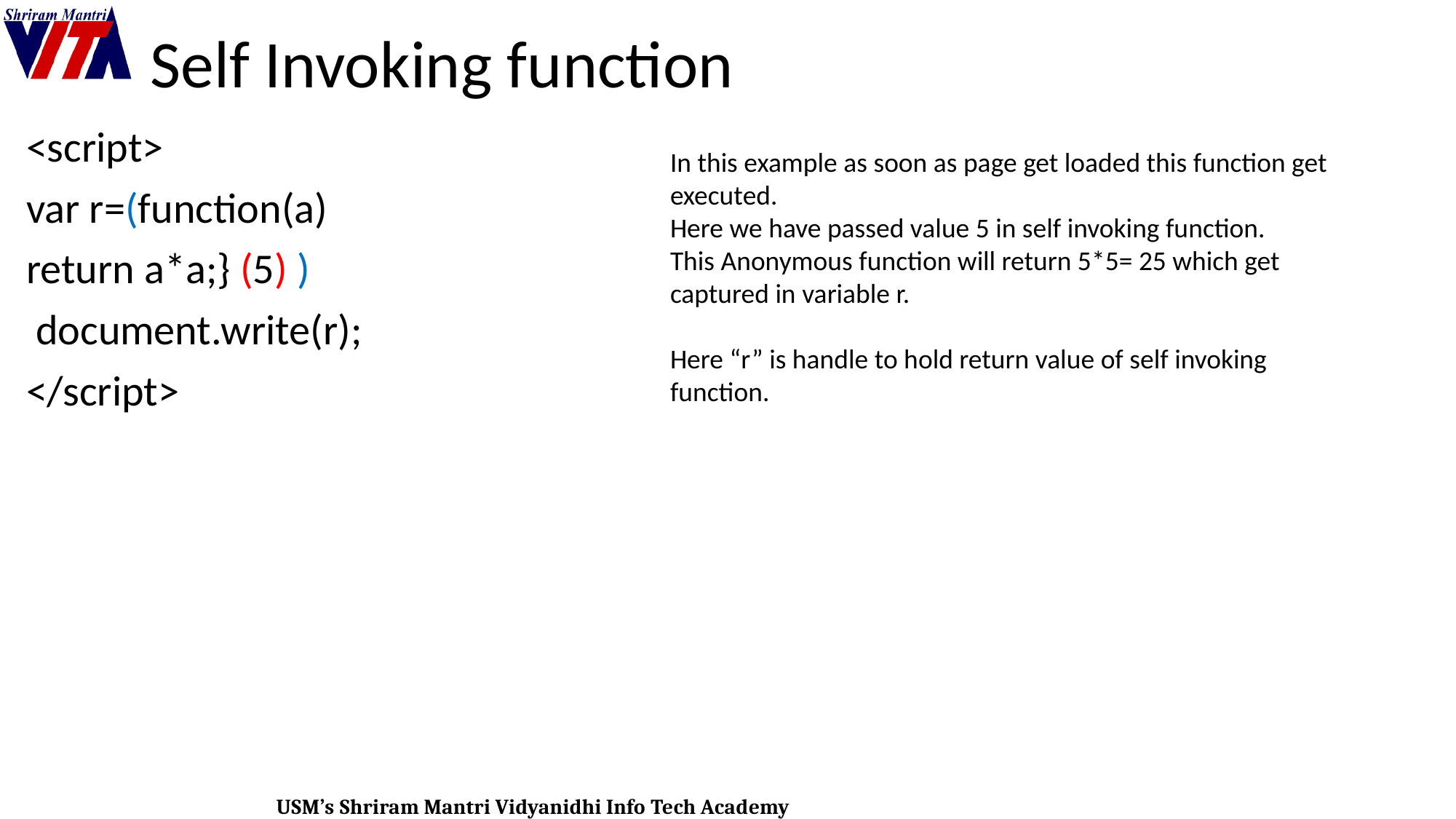

# Self Invoking function
<script>
var r=(function(a)
return a*a;} (5) )
 document.write(r);
</script>
In this example as soon as page get loaded this function get executed.
Here we have passed value 5 in self invoking function.
This Anonymous function will return 5*5= 25 which get captured in variable r.

Here “r” is handle to hold return value of self invoking function.